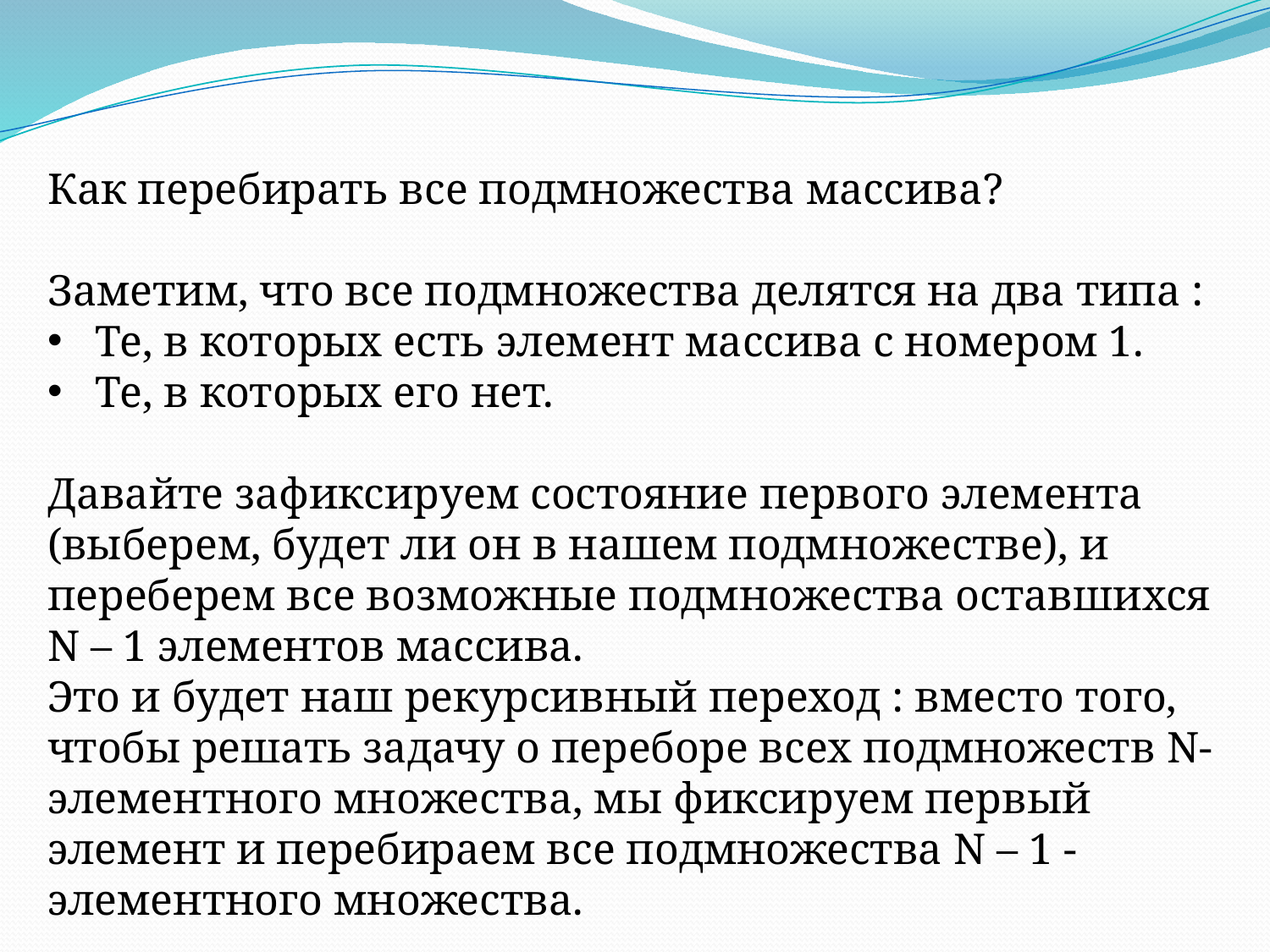

Как перебирать все подмножества массива?

Заметим, что все подмножества делятся на два типа :
Те, в которых есть элемент массива с номером 1.
Те, в которых его нет.

Давайте зафиксируем состояние первого элемента (выберем, будет ли он в нашем подмножестве), и переберем все возможные подмножества оставшихся N – 1 элементов массива.
Это и будет наш рекурсивный переход : вместо того, чтобы решать задачу о переборе всех подмножеств N-элементного множества, мы фиксируем первый элемент и перебираем все подмножества N – 1 - элементного множества.